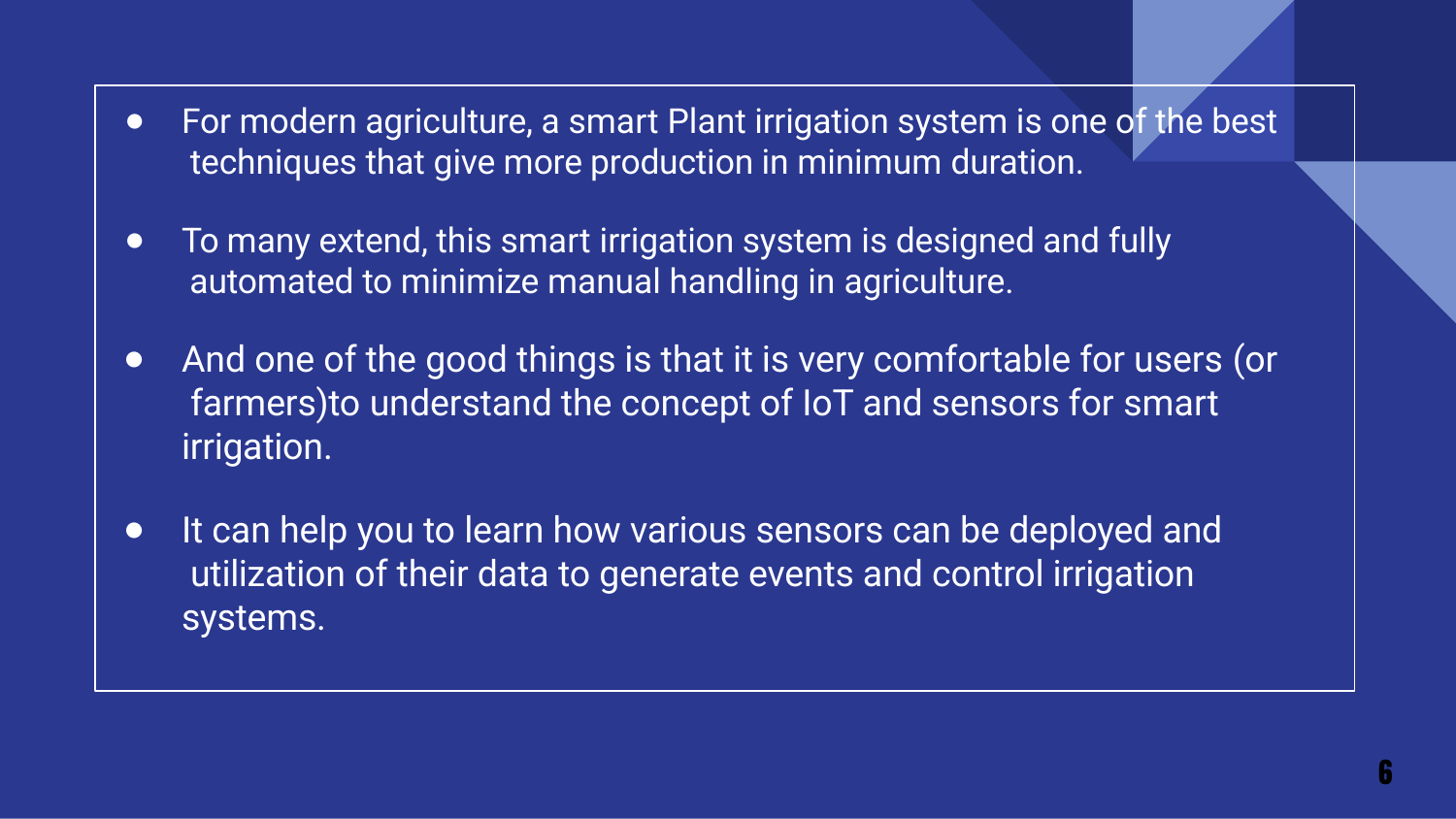

For modern agriculture, a smart Plant irrigation system is one of the best  techniques that give more production in minimum duration.

To many extend, this smart irrigation system is designed and fully  automated to minimize manual handling in agriculture.

And one of the good things is that it is very comfortable for users (or  farmers)to understand the concept of IoT and sensors for smart  irrigation.

It can help you to learn how various sensors can be deployed and  utilization of their data to generate events and control irrigation  systems.
6